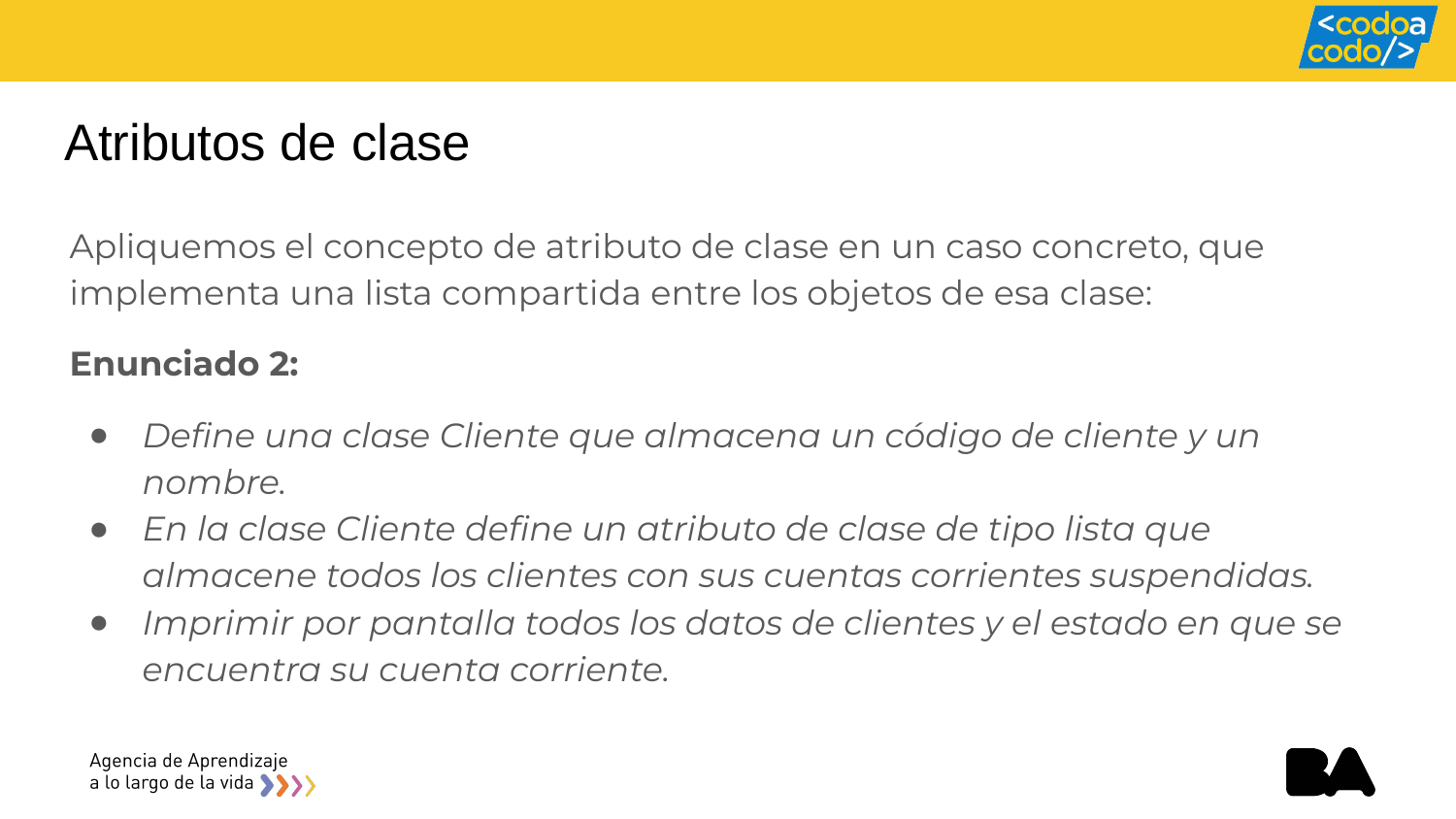

# Atributos de clase
Apliquemos el concepto de atributo de clase en un caso concreto, que implementa una lista compartida entre los objetos de esa clase:
Enunciado 2:
Define una clase Cliente que almacena un código de cliente y un nombre.
En la clase Cliente define un atributo de clase de tipo lista que almacene todos los clientes con sus cuentas corrientes suspendidas.
Imprimir por pantalla todos los datos de clientes y el estado en que se encuentra su cuenta corriente.